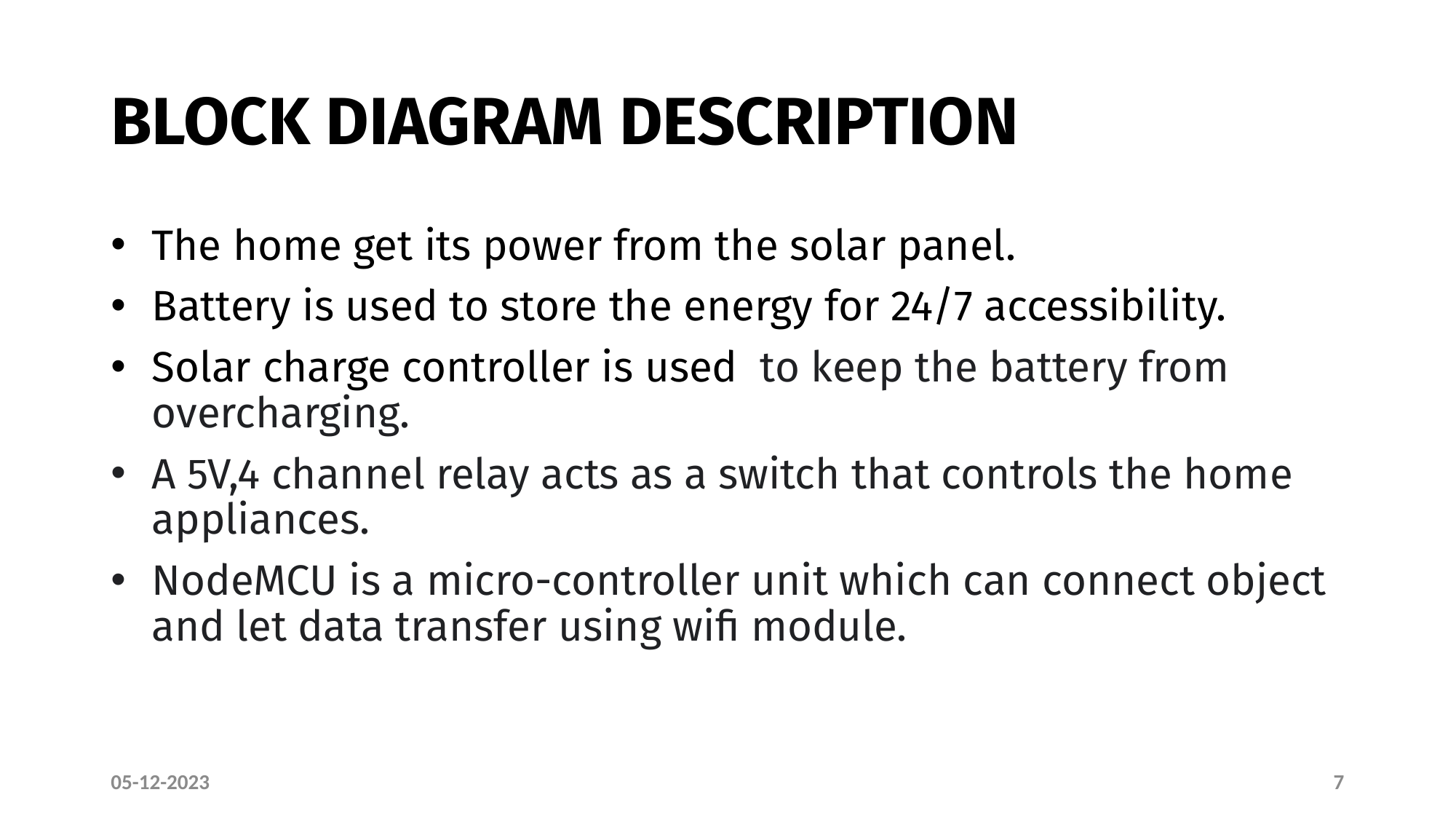

# BLOCK DIAGRAM DESCRIPTION
The home get its power from the solar panel.
Battery is used to store the energy for 24/7 accessibility.
Solar charge controller is used  to keep the battery from overcharging.
A 5V,4 channel relay acts as a switch that controls the home appliances.
NodeMCU is a micro-controller unit which can connect object and let data transfer using wifi module.

05-12-2023
7